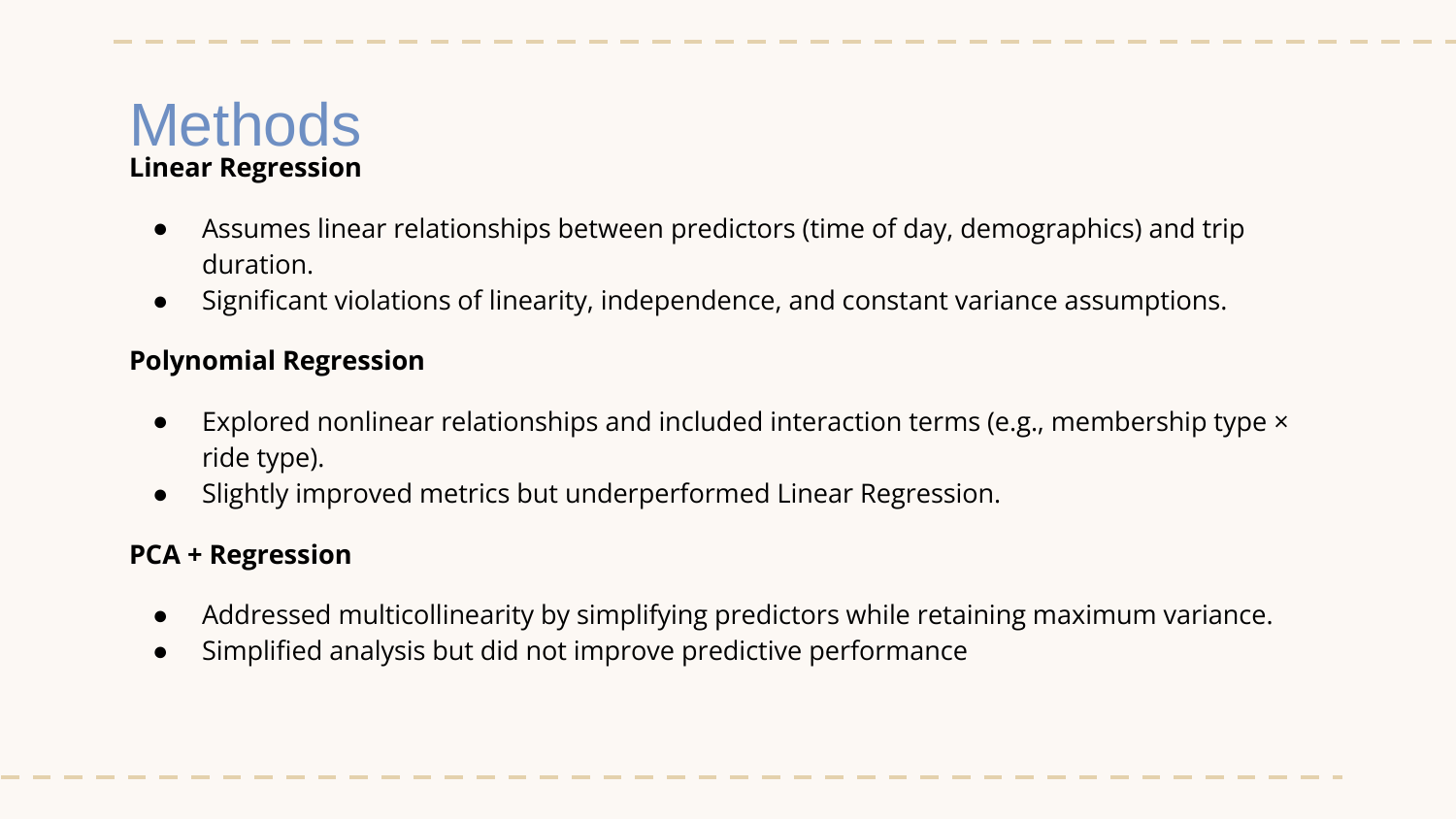

# Methods
Linear Regression
Assumes linear relationships between predictors (time of day, demographics) and trip duration.
Significant violations of linearity, independence, and constant variance assumptions.
Polynomial Regression
Explored nonlinear relationships and included interaction terms (e.g., membership type × ride type).
Slightly improved metrics but underperformed Linear Regression.
PCA + Regression
Addressed multicollinearity by simplifying predictors while retaining maximum variance.
Simplified analysis but did not improve predictive performance